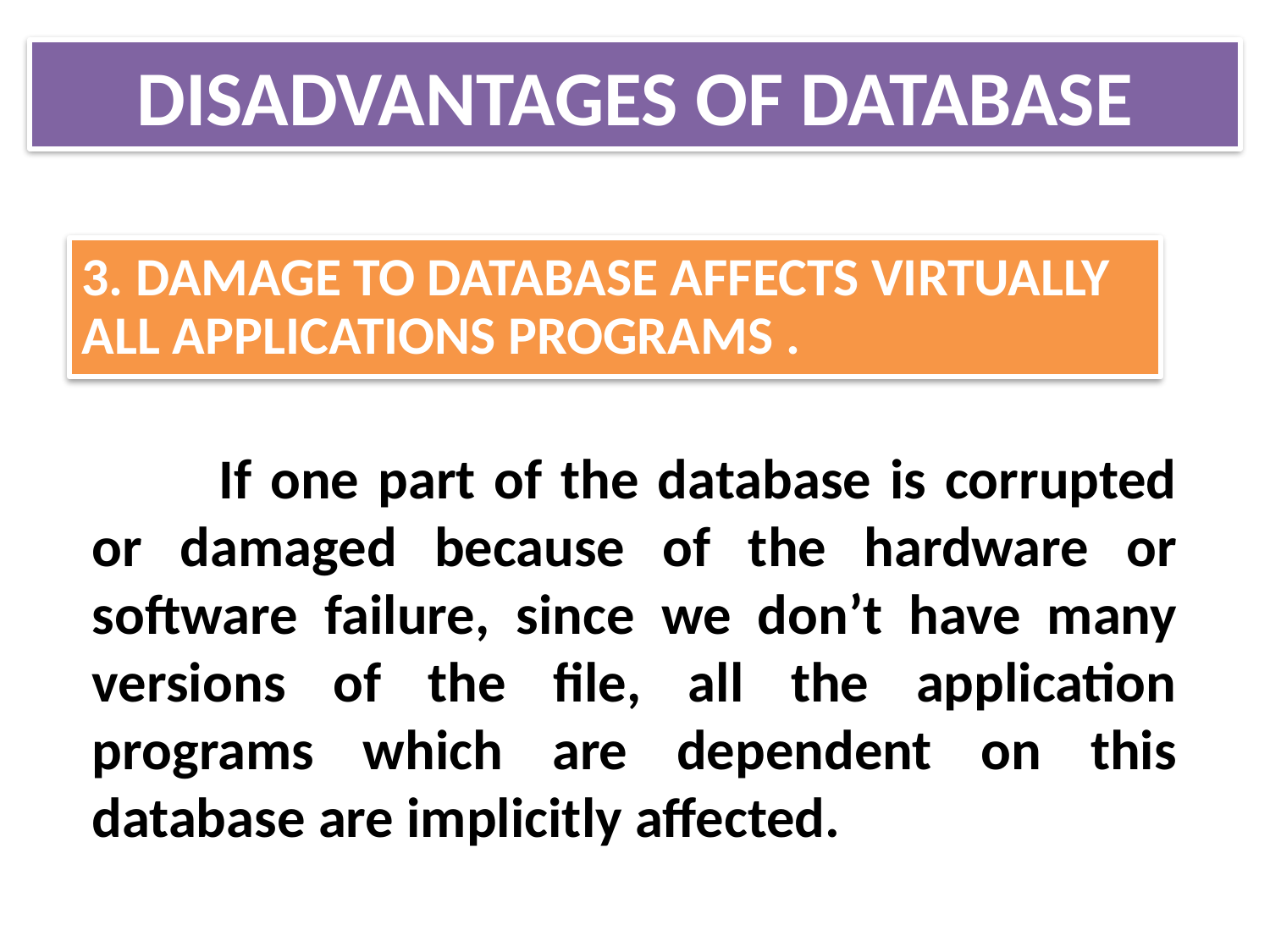

# DISADVANTAGES OF DATABASE
3. DAMAGE TO DATABASE AFFECTS VIRTUALLY ALL APPLICATIONS PROGRAMS .
 	If one part of the database is corrupted or damaged because of the hardware or software failure, since we don’t have many versions of the file, all the application programs which are dependent on this database are implicitly affected.